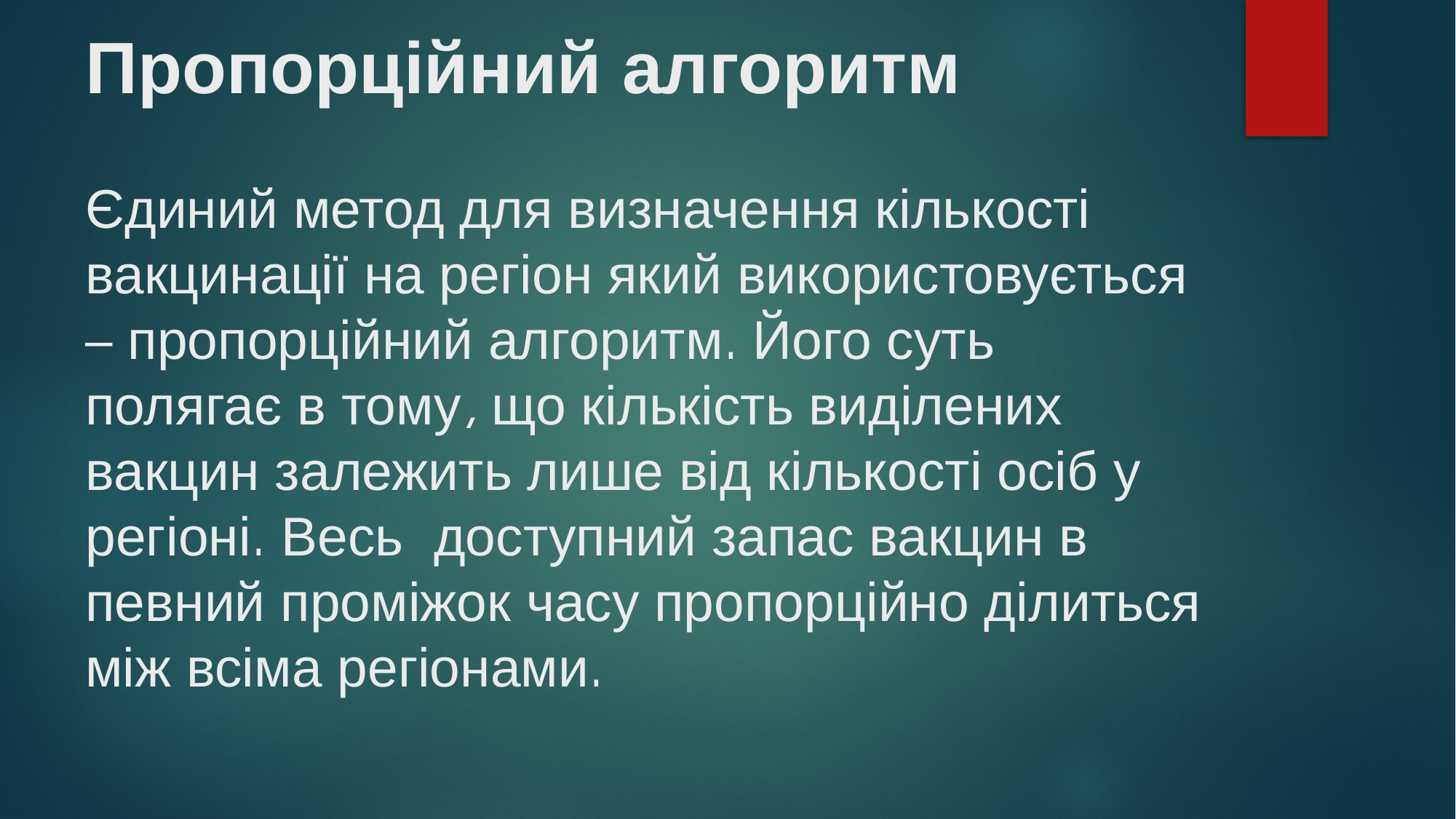

# Пропорційний алгоритм Єдиний метод для визначення кількості вакцинації на регіон який використовується – пропорційний алгоритм. Його суть полягає в тому, що кількість виділених вакцин залежить лише від кількості осіб у регіоні. Весь  доступний запас вакцин в певний проміжок часу пропорційно ділиться між всіма регіонами.